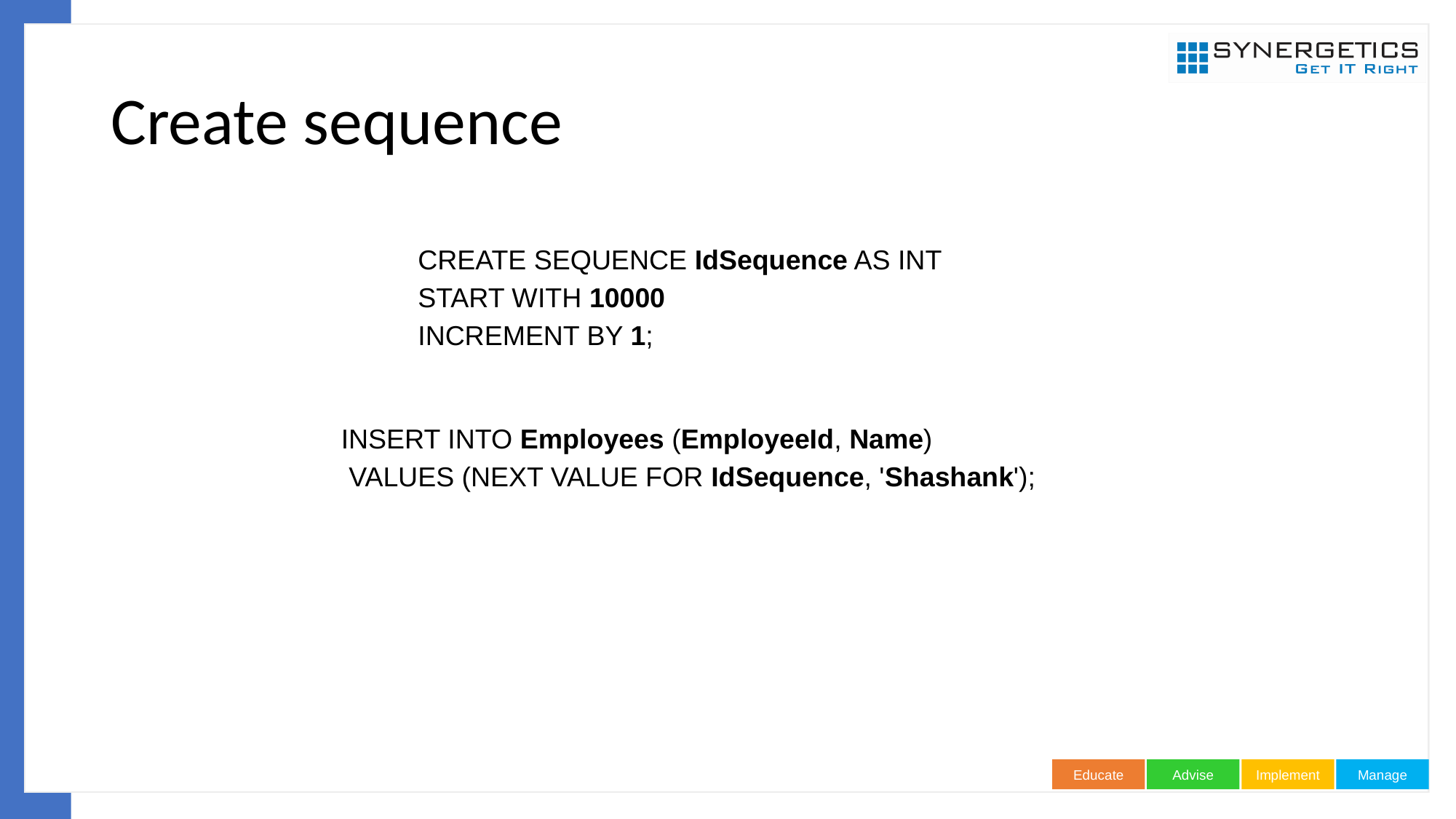

# Create sequence
CREATE SEQUENCE IdSequence AS INT
START WITH 10000
INCREMENT BY 1;
INSERT INTO Employees (EmployeeId, Name)
 VALUES (NEXT VALUE FOR IdSequence, 'Shashank');